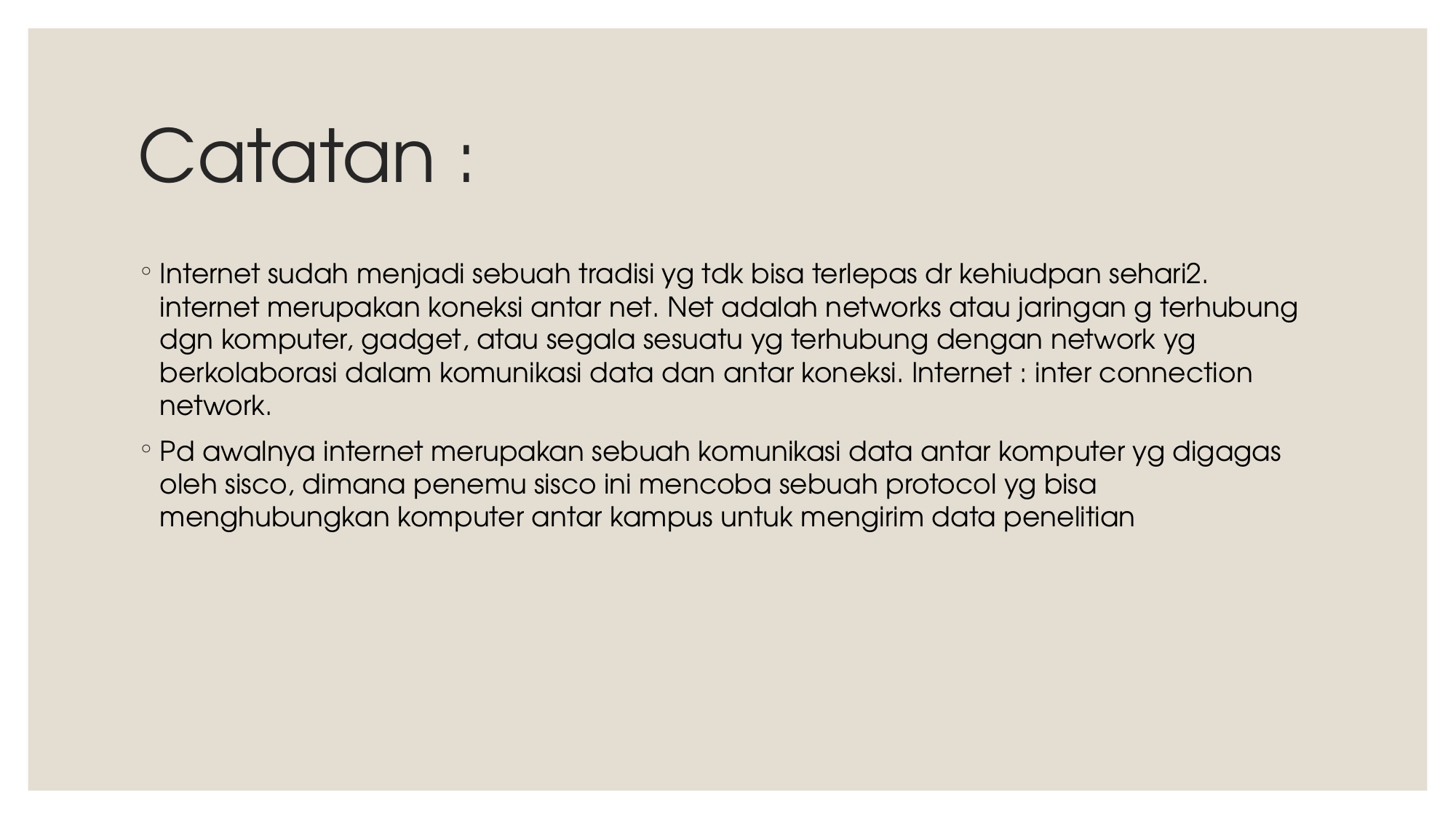

# Catatan :
Internet sudah menjadi sebuah tradisi yg tdk bisa terlepas dr kehiudpan sehari2. internet merupakan koneksi antar net. Net adalah networks atau jaringan g terhubung dgn komputer, gadget, atau segala sesuatu yg terhubung dengan network yg berkolaborasi dalam komunikasi data dan antar koneksi. Internet : inter connection network.
Pd awalnya internet merupakan sebuah komunikasi data antar komputer yg digagas oleh sisco, dimana penemu sisco ini mencoba sebuah protocol yg bisa menghubungkan komputer antar kampus untuk mengirim data penelitian